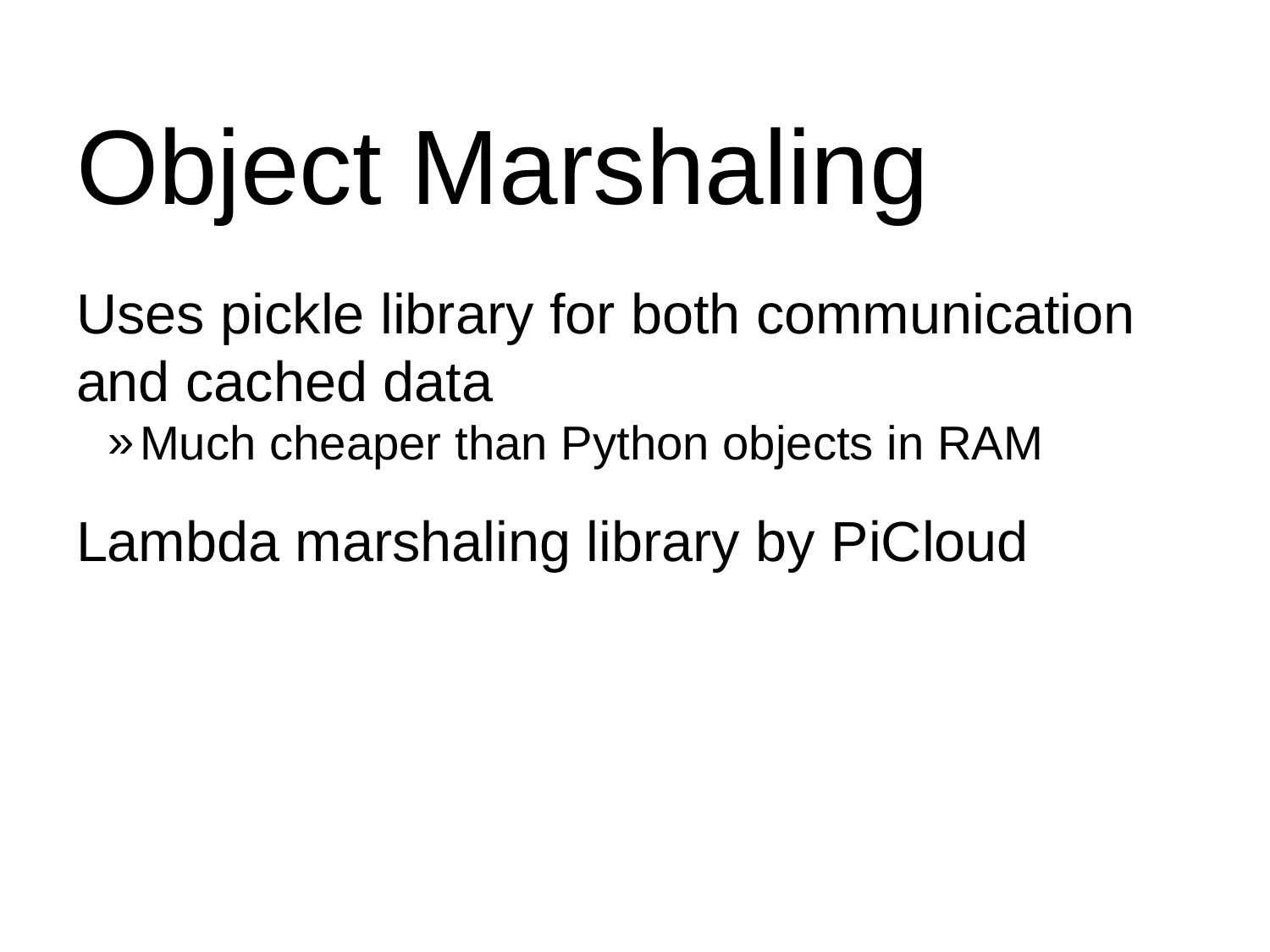

# Object Marshaling
Uses pickle library for both communication and cached data
Much cheaper than Python objects in RAM
Lambda marshaling library by PiCloud